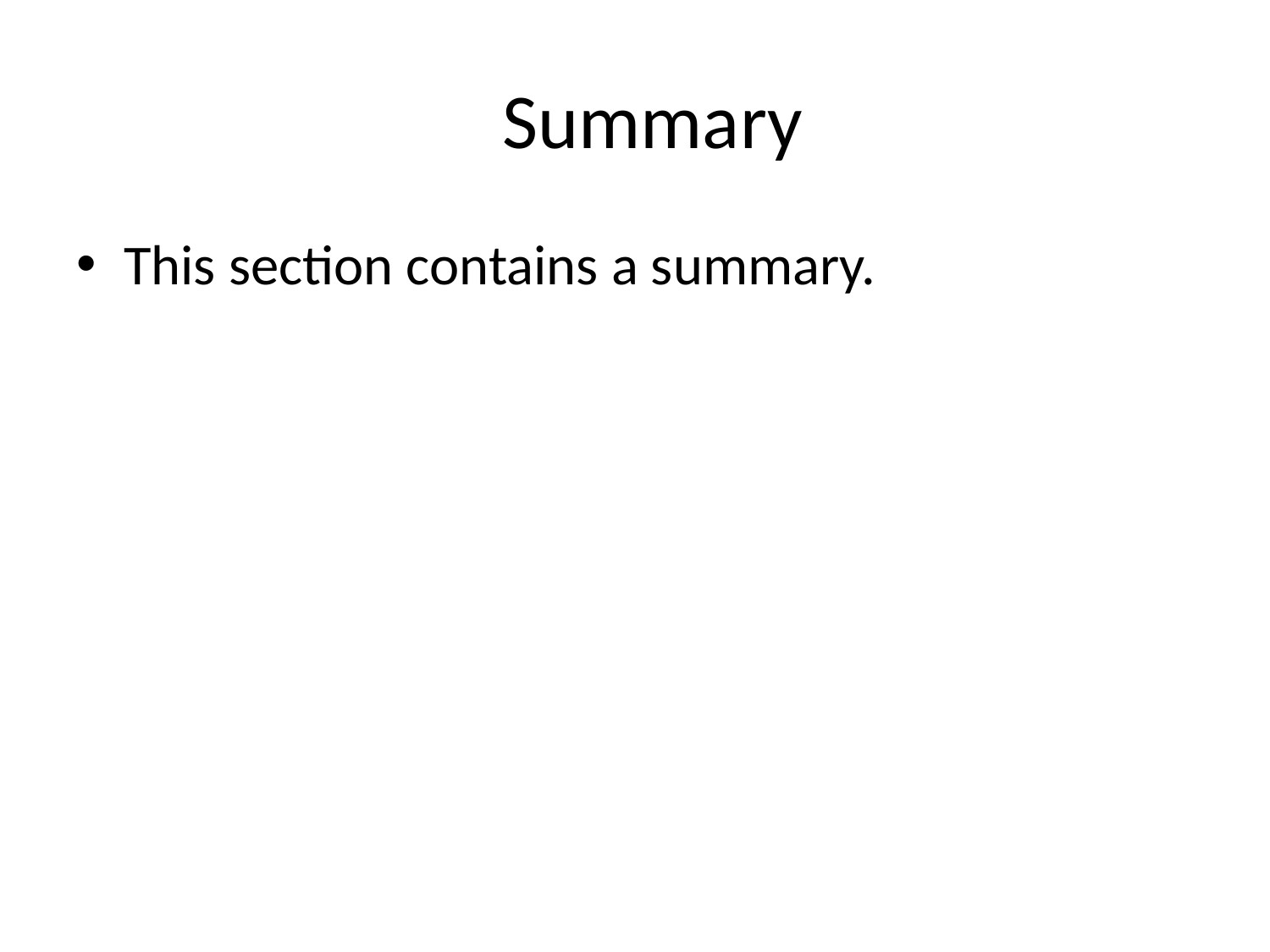

# Summary
This section contains a summary.